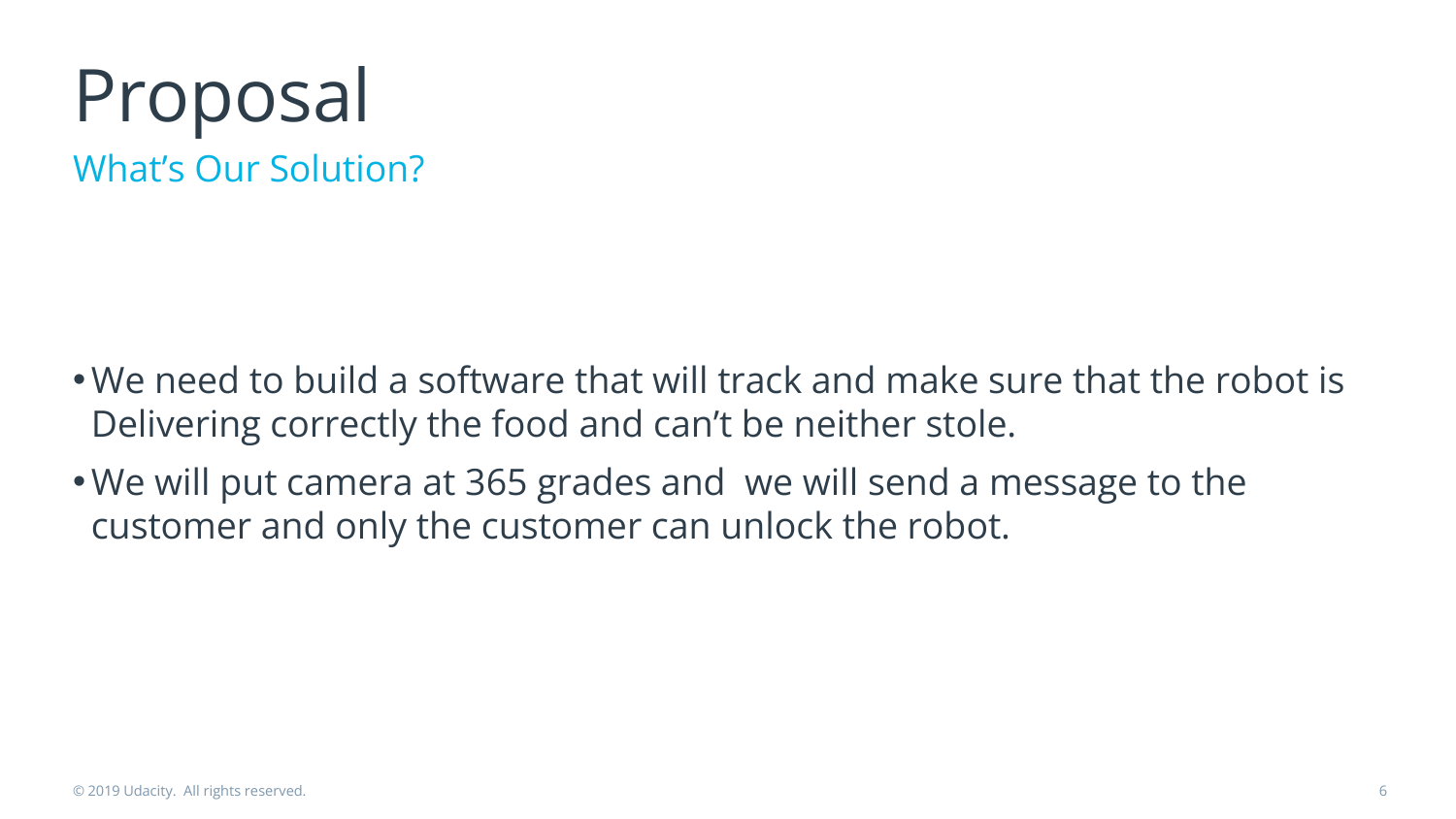

# Proposal
What’s Our Solution?

We need to build a software that will track and make sure that the robot is Delivering correctly the food and can’t be neither stole.
We will put camera at 365 grades and  we will send a message to the customer and only the customer can unlock the robot.

© 2019 Udacity.  All rights reserved.
6